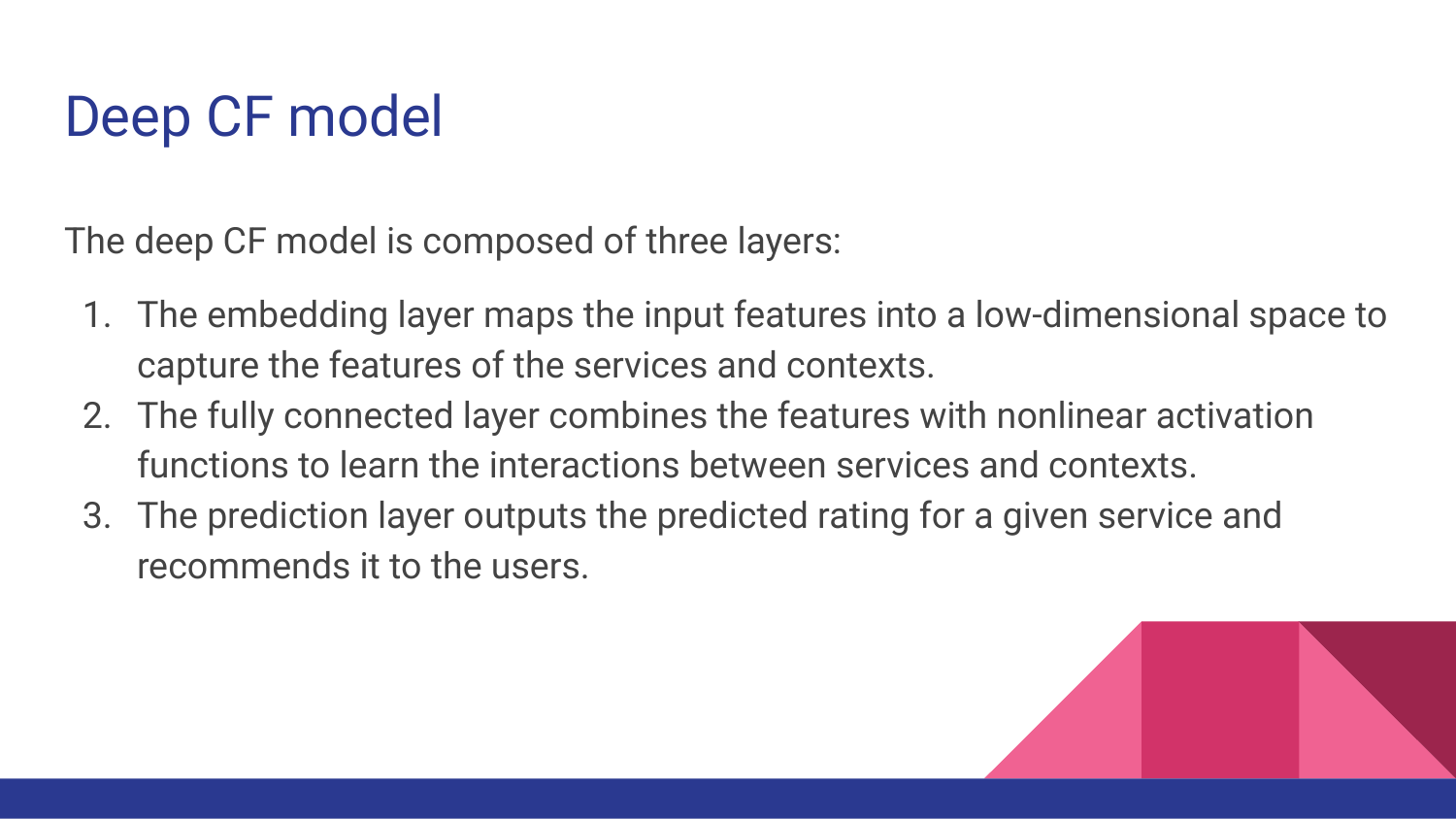

# Deep CF model
The deep CF model is composed of three layers:
The embedding layer maps the input features into a low-dimensional space to capture the features of the services and contexts.
The fully connected layer combines the features with nonlinear activation functions to learn the interactions between services and contexts.
The prediction layer outputs the predicted rating for a given service and recommends it to the users.